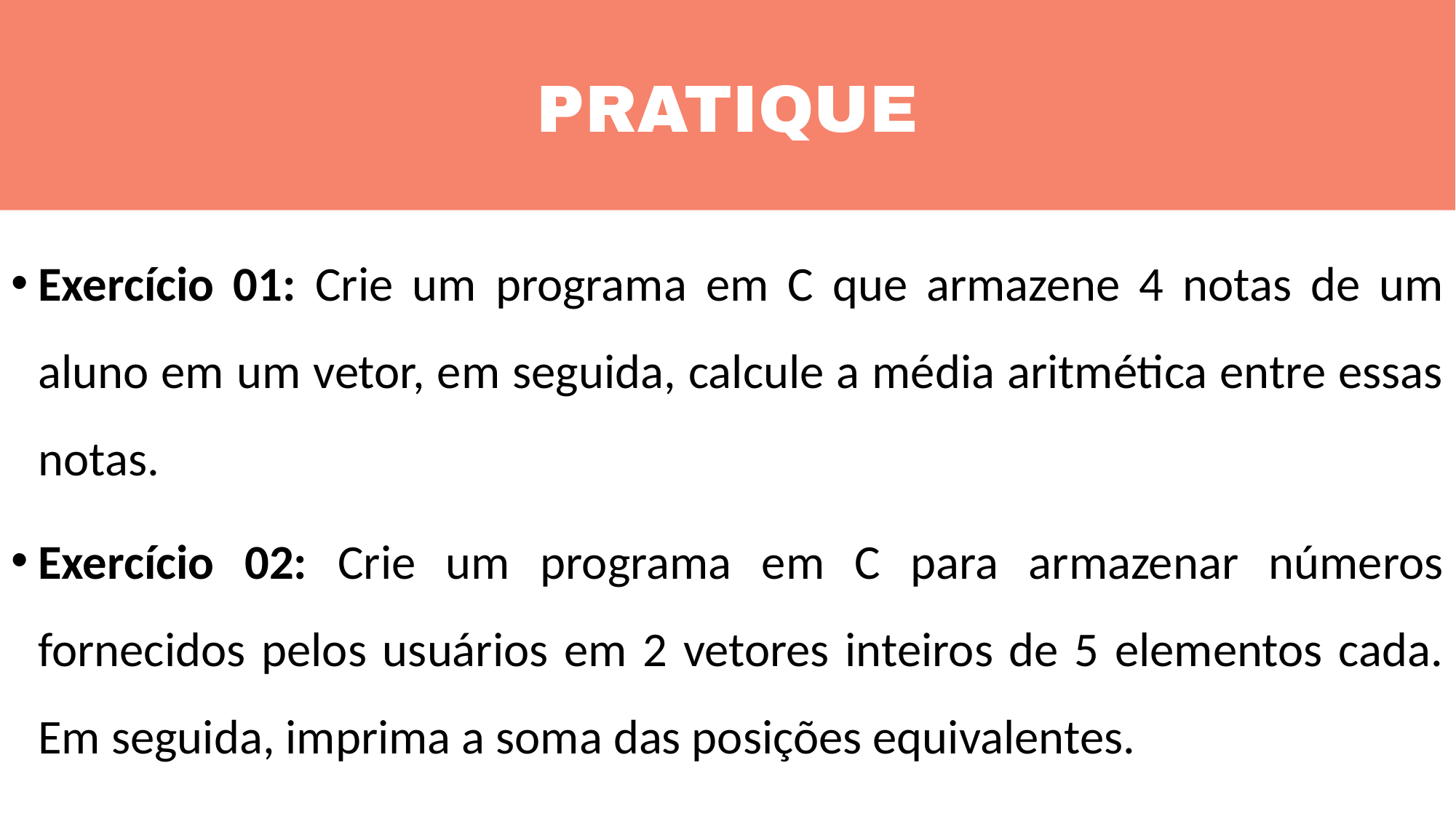

PRATIQUE
#
Exercício 01: Crie um programa em C que armazene 4 notas de um aluno em um vetor, em seguida, calcule a média aritmética entre essas notas.
Exercício 02: Crie um programa em C para armazenar números fornecidos pelos usuários em 2 vetores inteiros de 5 elementos cada. Em seguida, imprima a soma das posições equivalentes.